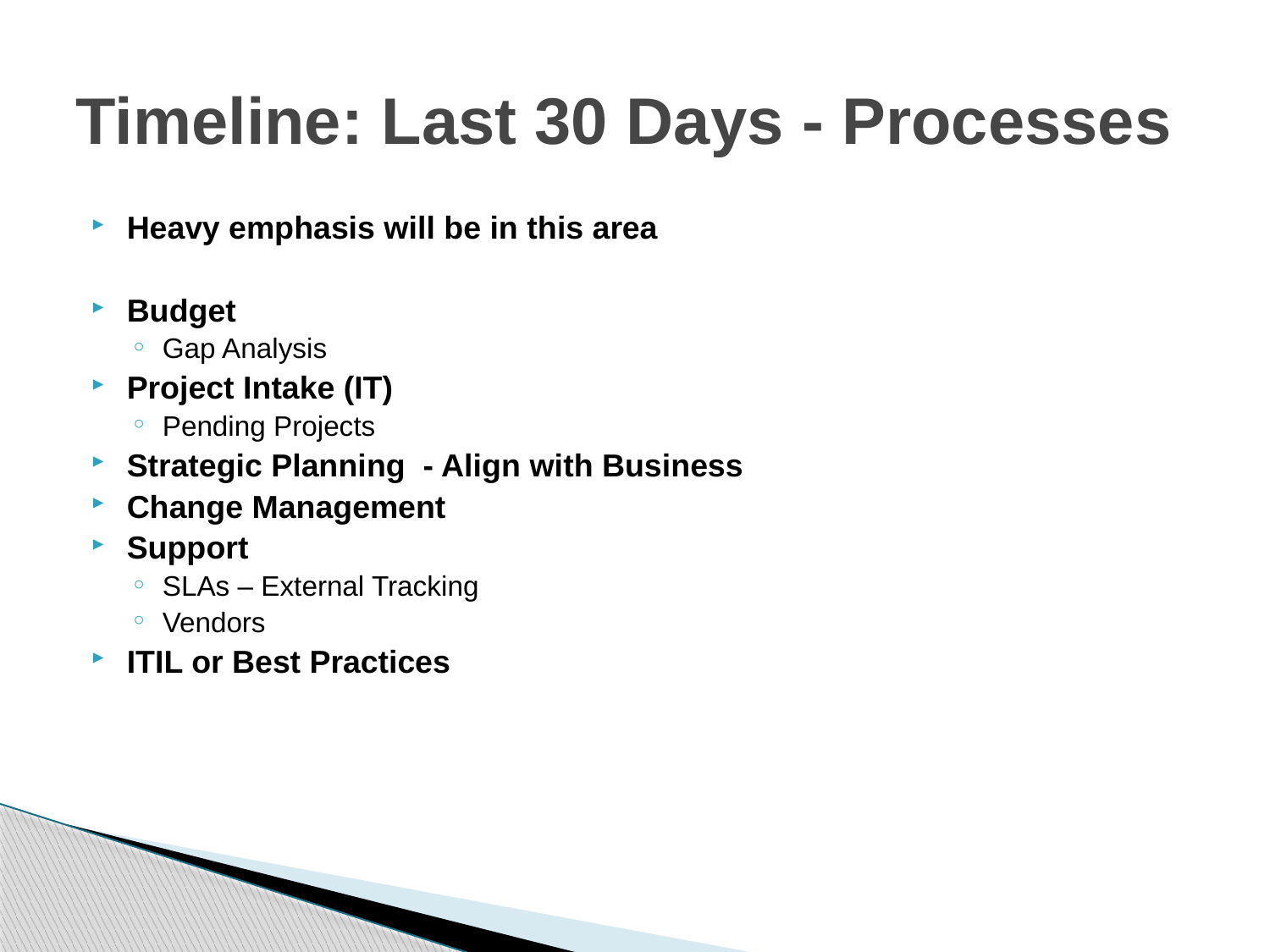

# Timeline: Last 30 Days - Processes
Heavy emphasis will be in this area

Budget
Gap Analysis
Project Intake (IT)
Pending Projects
Strategic Planning  - Align with Business
Change Management
Support
SLAs – External Tracking
Vendors
ITIL or Best Practices